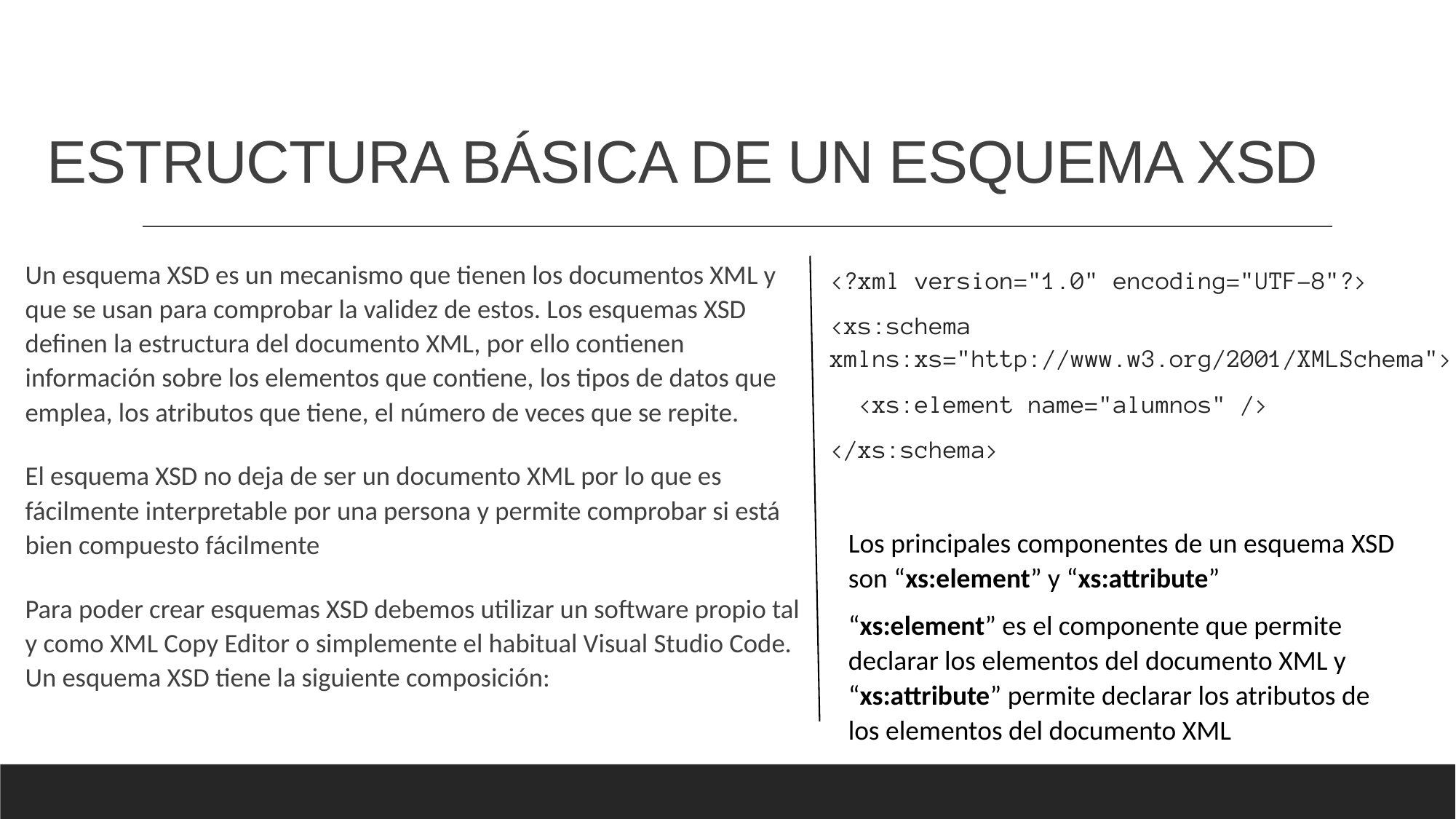

# ESTRUCTURA BÁSICA DE UN ESQUEMA XSD
Un esquema XSD es un mecanismo que tienen los documentos XML y que se usan para comprobar la validez de estos. Los esquemas XSD definen la estructura del documento XML, por ello contienen información sobre los elementos que contiene, los tipos de datos que emplea, los atributos que tiene, el número de veces que se repite.
El esquema XSD no deja de ser un documento XML por lo que es fácilmente interpretable por una persona y permite comprobar si está bien compuesto fácilmente
Para poder crear esquemas XSD debemos utilizar un software propio tal y como XML Copy Editor o simplemente el habitual Visual Studio Code. Un esquema XSD tiene la siguiente composición:

<?xml version="1.0" encoding="UTF-8"?>
<xs:schema xmlns:xs="http://www.w3.org/2001/XMLSchema">
  <xs:element name="alumnos" />
</xs:schema>
Los principales componentes de un esquema XSD son “xs:element” y “xs:attribute”
“xs:element” es el componente que permite declarar los elementos del documento XML y “xs:attribute” permite declarar los atributos de los elementos del documento XML